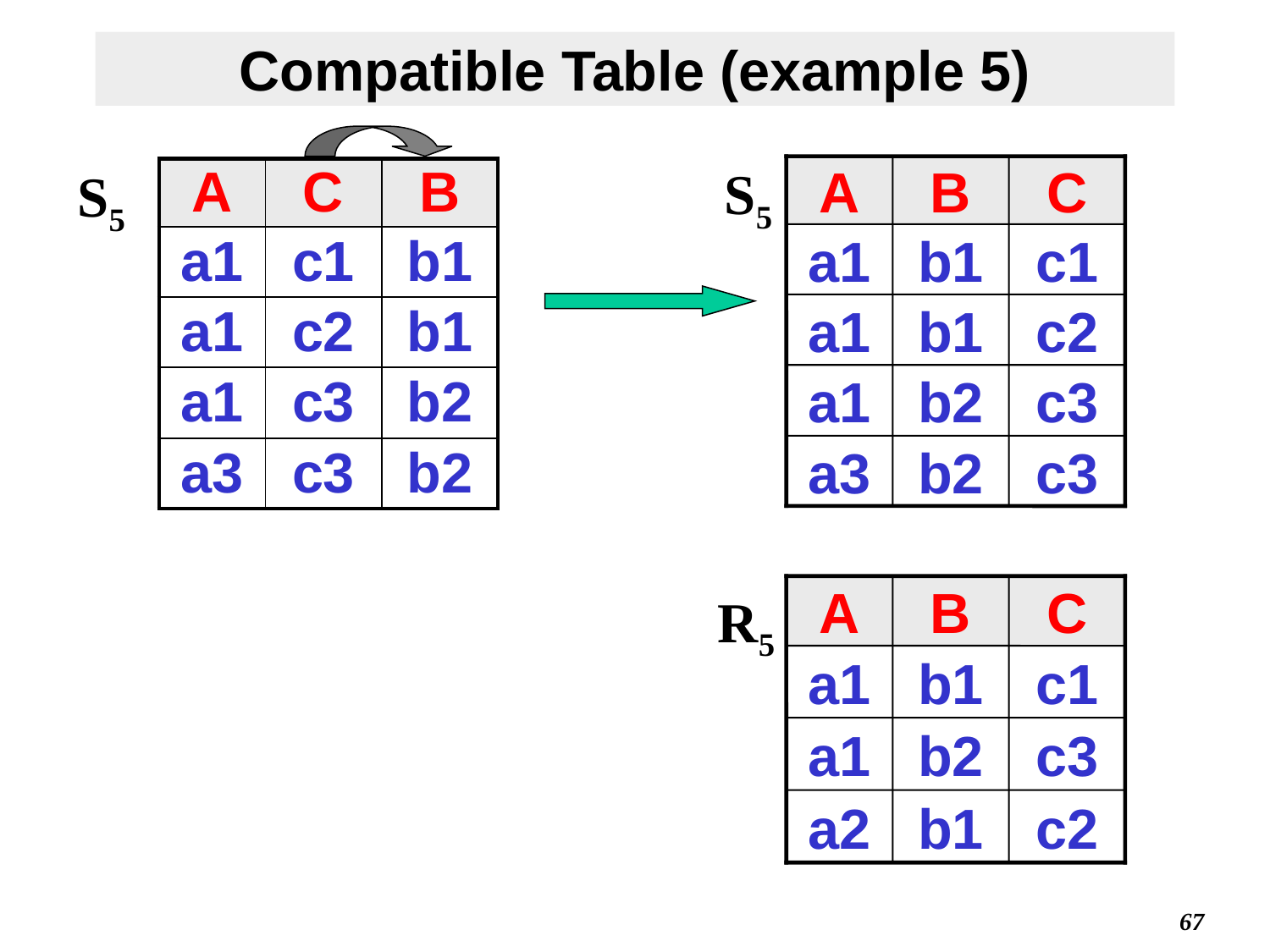

# Compatible Table (example 5)

A

B

C

S5
a1

b1
c1
a1

b1
c2
a1

b2
c3
a3

b2
c3

| A | C | B |
| --- | --- | --- |
| a1 | c1 | b1 |
| a1 | c2 | b1 |
| a1 | c3 | b2 |
| a3 | c3 | b2 |
S5

A

B

C

R5
a1

b1
c1
a1

b2
c3
a2

b1
c2

67